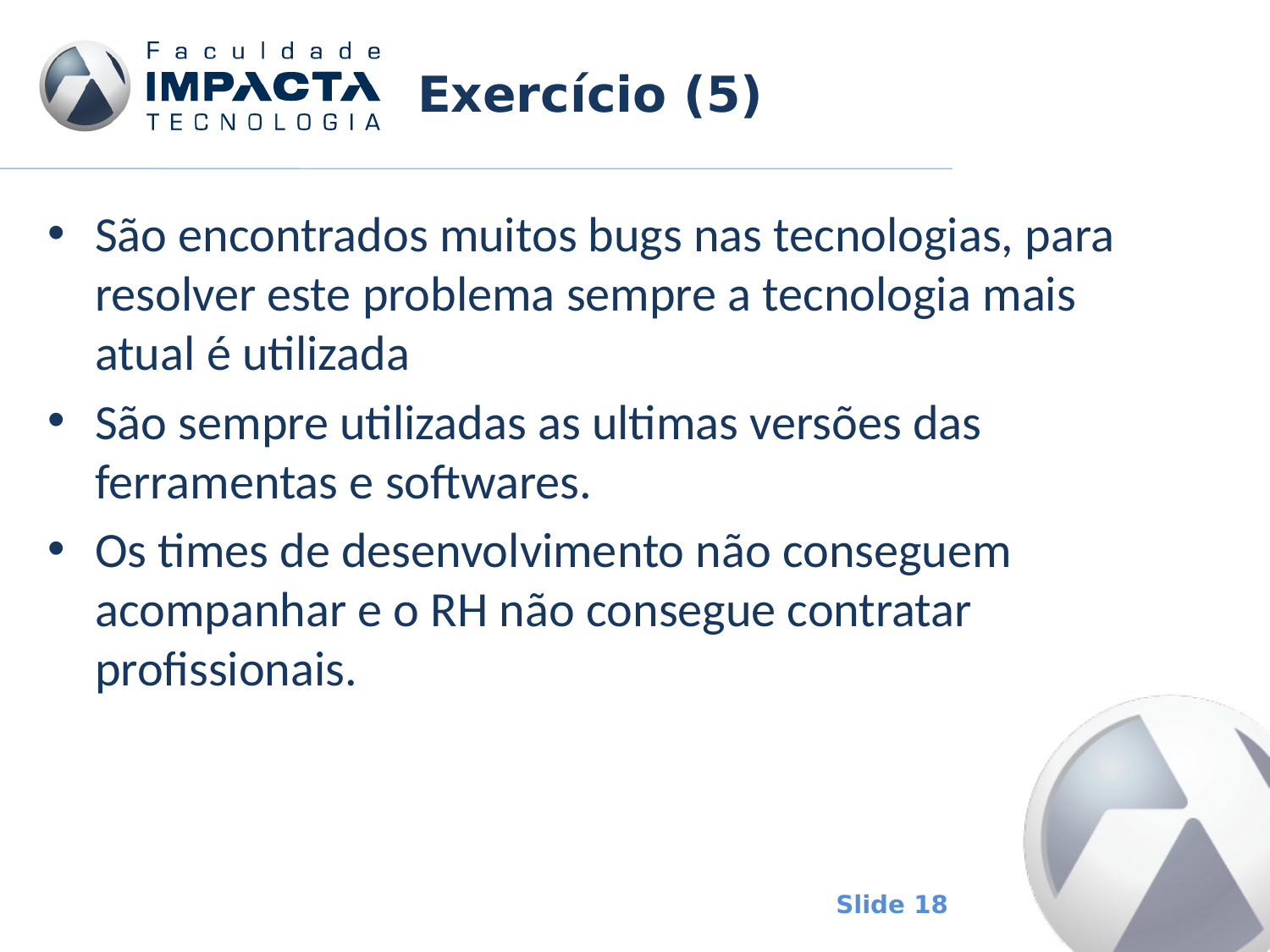

# Exercício (5)
São encontrados muitos bugs nas tecnologias, para resolver este problema sempre a tecnologia mais atual é utilizada
São sempre utilizadas as ultimas versões das ferramentas e softwares.
Os times de desenvolvimento não conseguem acompanhar e o RH não consegue contratar profissionais.